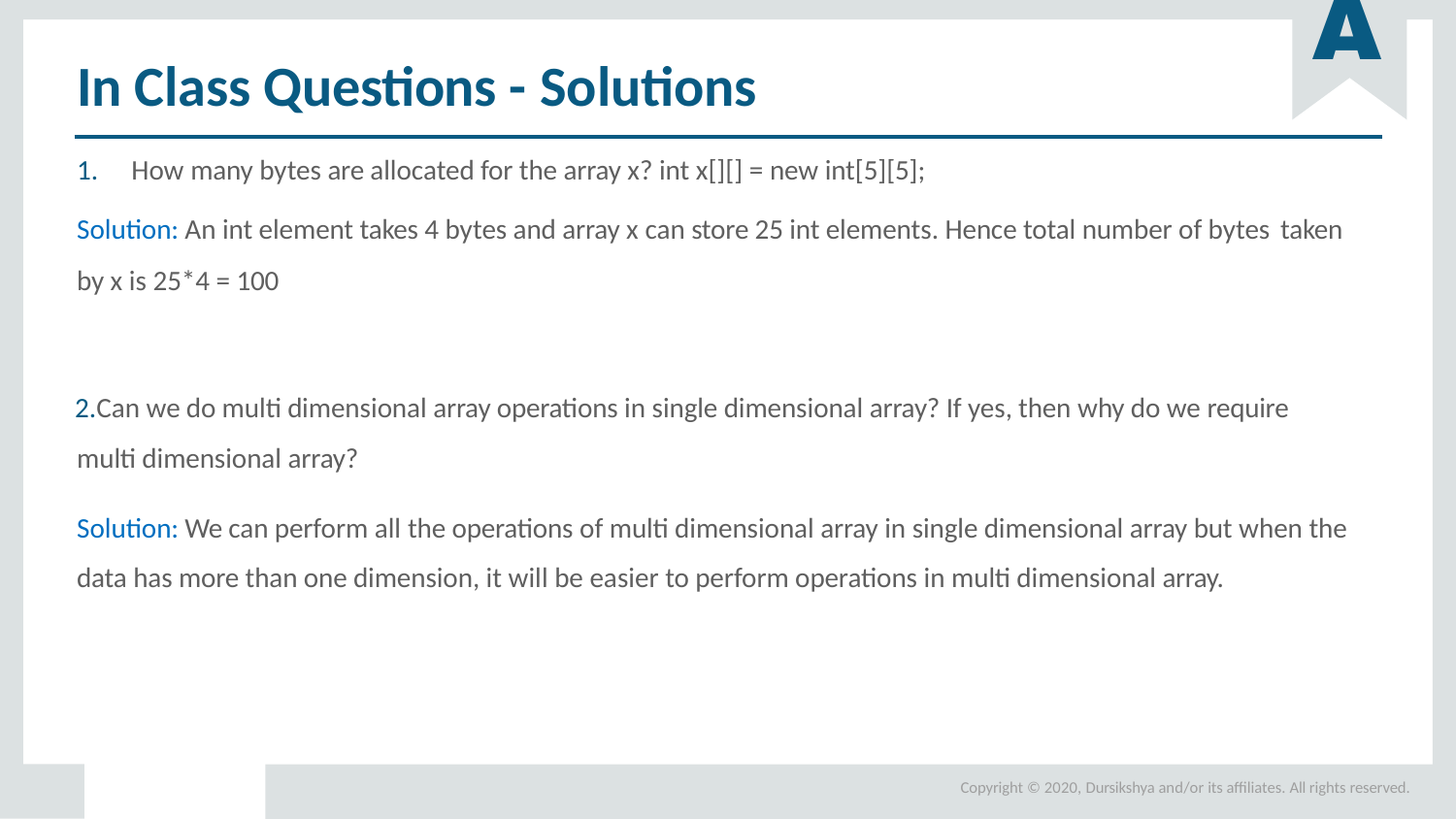

# A
In Class Questions - Solutions
How many bytes are allocated for the array x? int x[][] = new int[5][5];

Solution: An int element takes 4 bytes and array x can store 25 int elements. Hence total number of bytes taken
by x is 25*4 = 100

Can we do multi dimensional array operations in single dimensional array? If yes, then why do we require  multi dimensional array?
Solution: We can perform all the operations of multi dimensional array in single dimensional array but when the  data has more than one dimension, it will be easier to perform operations in multi dimensional array.

Copyright © 2020, Dursikshya and/or its affiliates. All rights reserved.